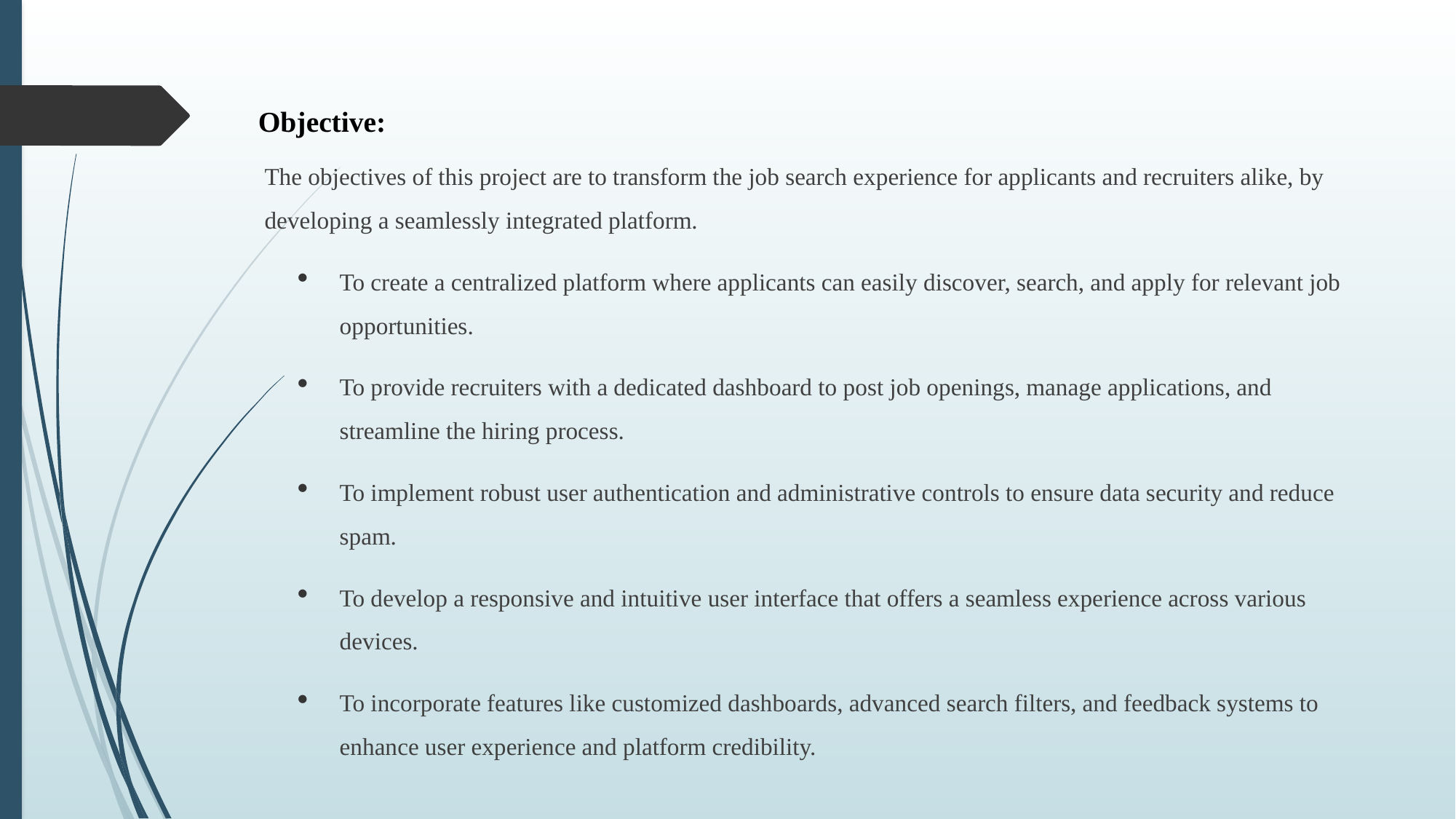

Objective:
The objectives of this project are to transform the job search experience for applicants and recruiters alike, by developing a seamlessly integrated platform.
To create a centralized platform where applicants can easily discover, search, and apply for relevant job opportunities.
To provide recruiters with a dedicated dashboard to post job openings, manage applications, and streamline the hiring process.
To implement robust user authentication and administrative controls to ensure data security and reduce spam.
To develop a responsive and intuitive user interface that offers a seamless experience across various devices.
To incorporate features like customized dashboards, advanced search filters, and feedback systems to enhance user experience and platform credibility.